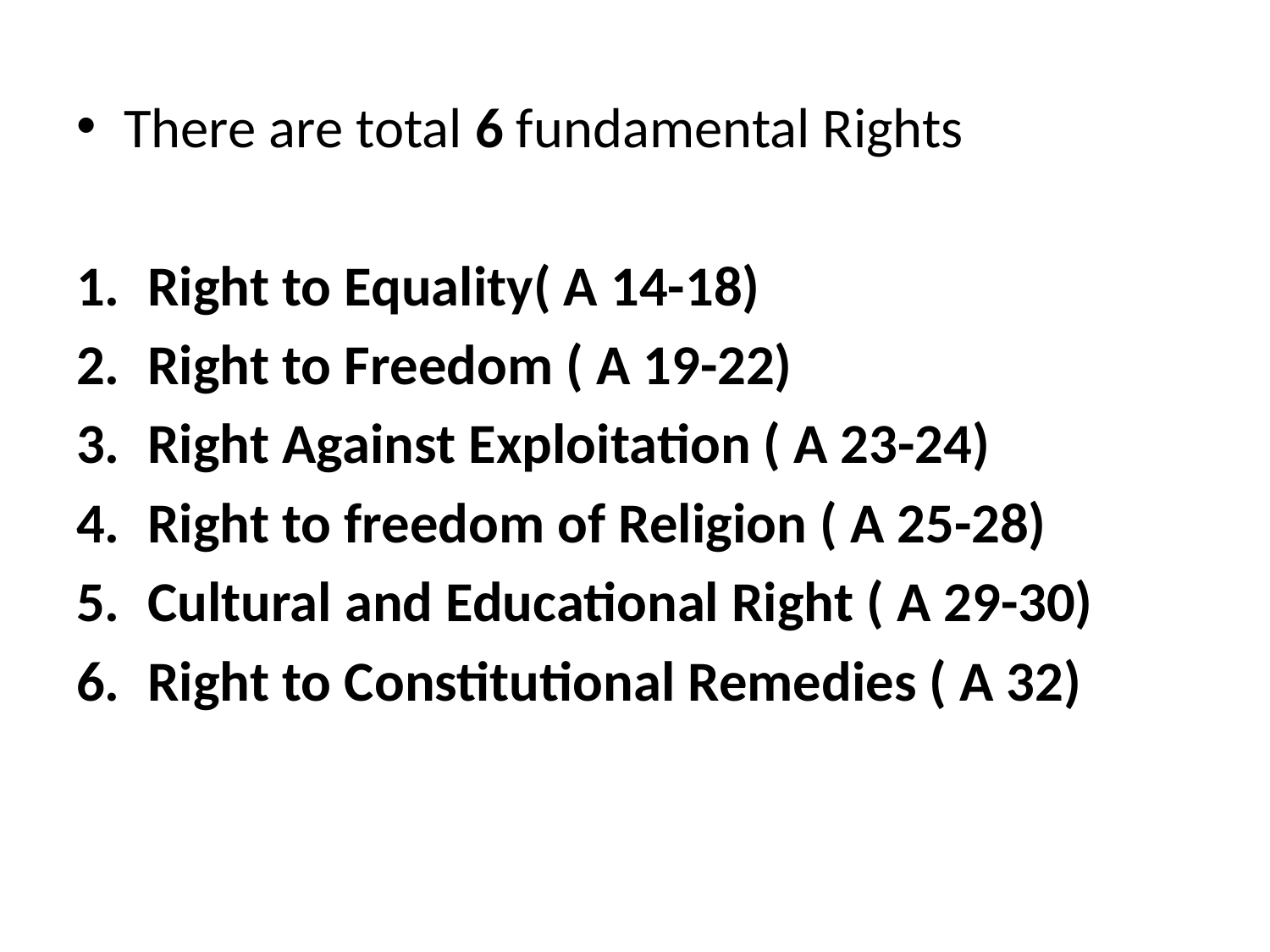

There are total 6 fundamental Rights

Right to Equality( A 14-18)
Right to Freedom ( A 19-22)
Right Against Exploitation ( A 23-24)
Right to freedom of Religion ( A 25-28)
Cultural and Educational Right ( A 29-30)
Right to Constitutional Remedies ( A 32)